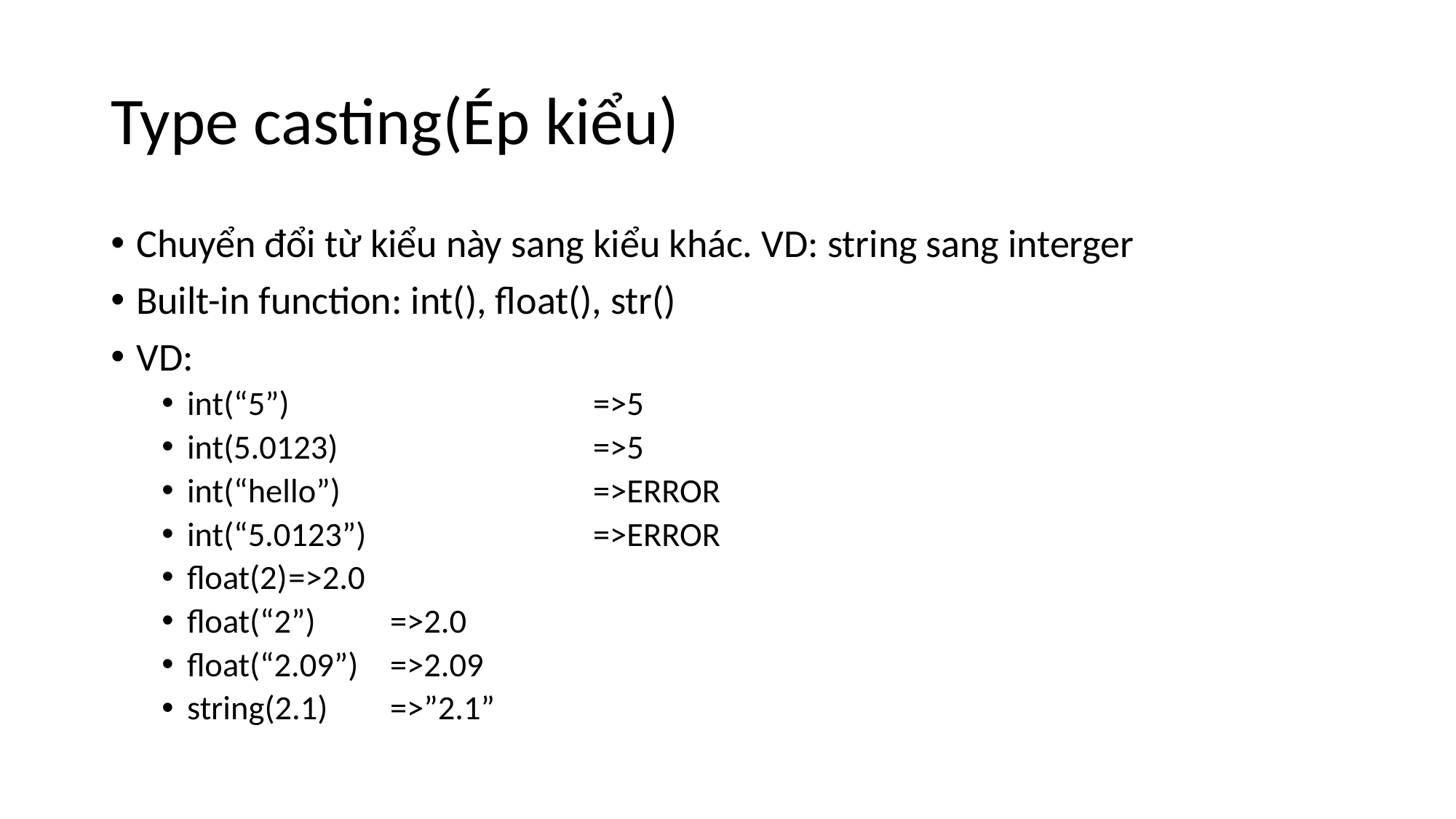

# Type casting(Ép kiểu)
Chuyển đổi từ kiểu này sang kiểu khác. VD: string sang interger
Built-in function: int(), float(), str()
VD:
int(“5”)                             	=>5
int(5.0123)                      	=>5
int(“hello”)                       	=>ERROR
int(“5.0123”)                   	=>ERROR
float(2)				=>2.0
float(“2”)			=>2.0
float(“2.09”)			=>2.09
string(2.1)			=>”2.1”